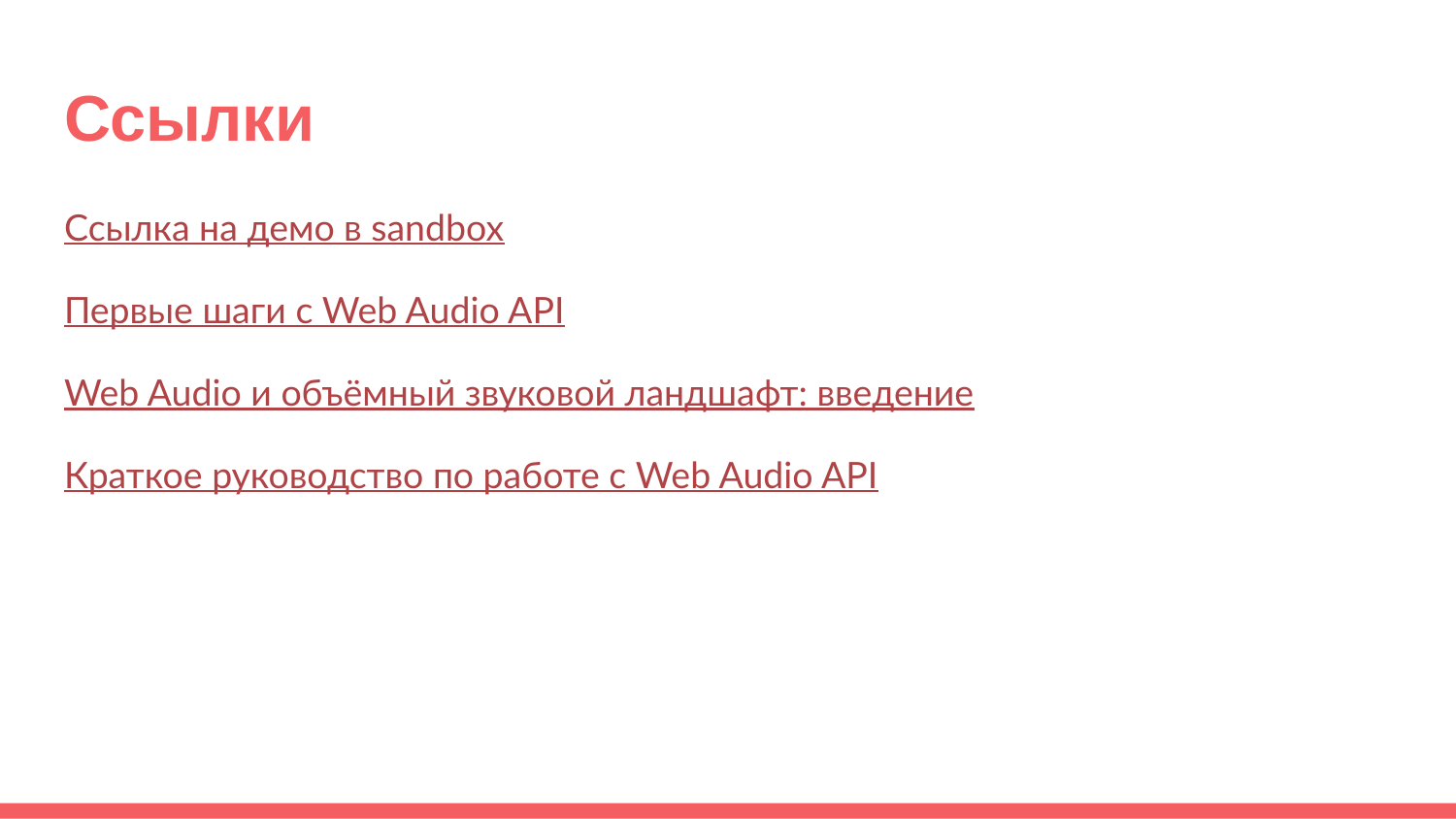

# Ссылки
Ссылка на демо в sandbox
Первые шаги с Web Audio API
Web Audio и объёмный звуковой ландшафт: введение
Краткое руководство по работе с Web Audio API